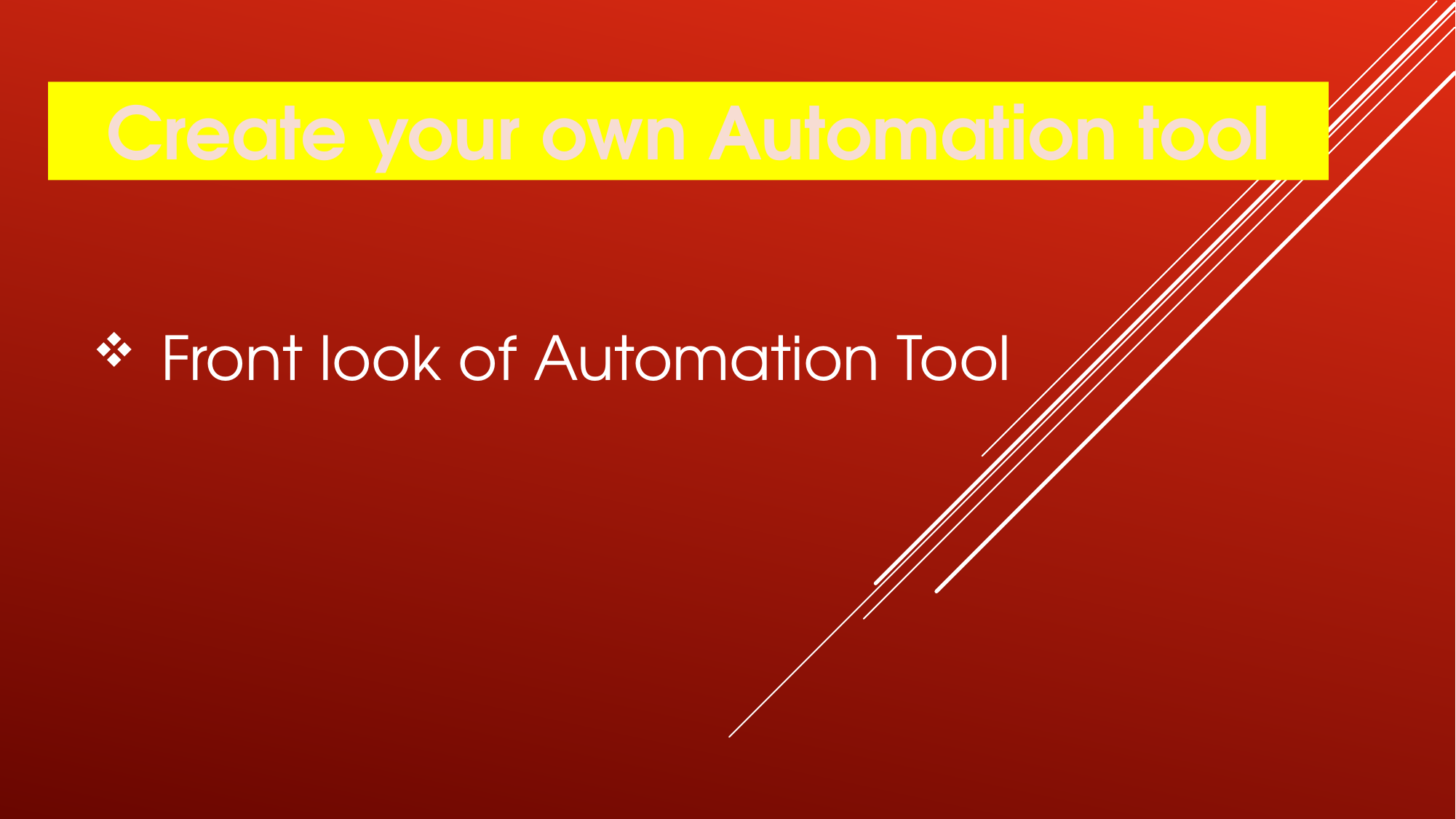

Create your own Automation tool

Front look of Automation Tool